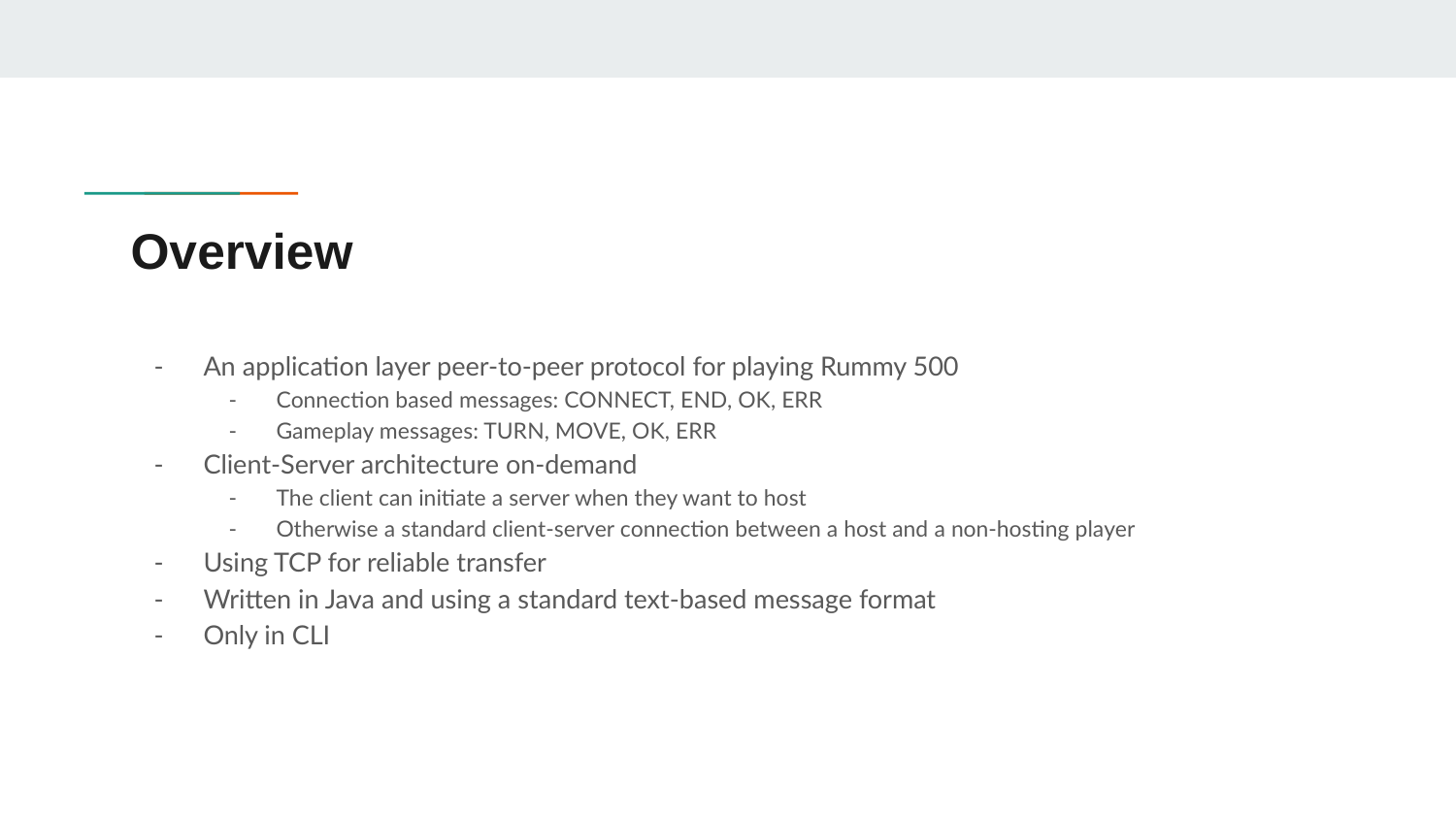

# Overview
An application layer peer-to-peer protocol for playing Rummy 500
Connection based messages: CONNECT, END, OK, ERR
Gameplay messages: TURN, MOVE, OK, ERR
Client-Server architecture on-demand
The client can initiate a server when they want to host
Otherwise a standard client-server connection between a host and a non-hosting player
Using TCP for reliable transfer
Written in Java and using a standard text-based message format
Only in CLI